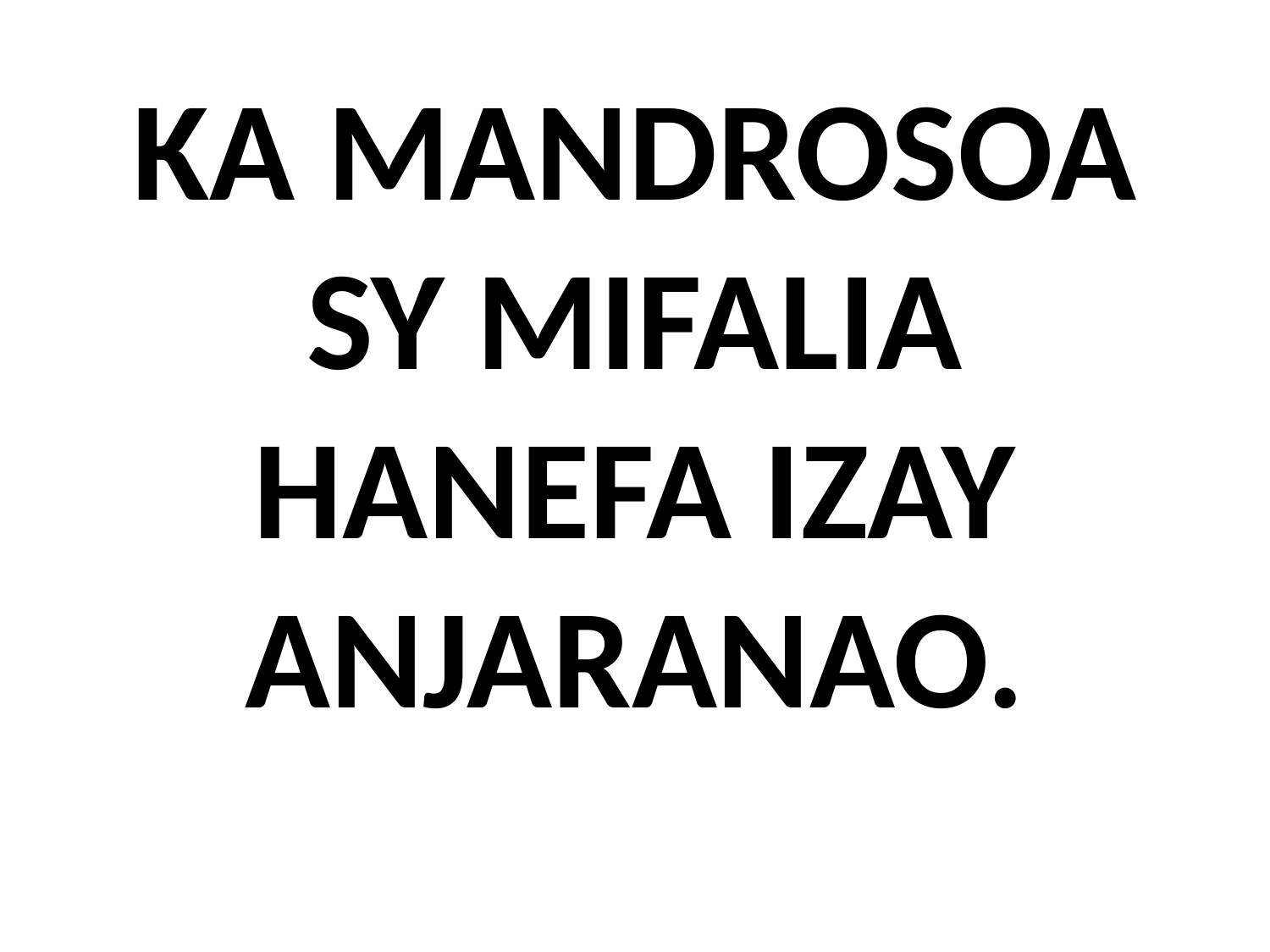

# KA MANDROSOA SY MIFALIA HANEFA IZAY ANJARANAO.